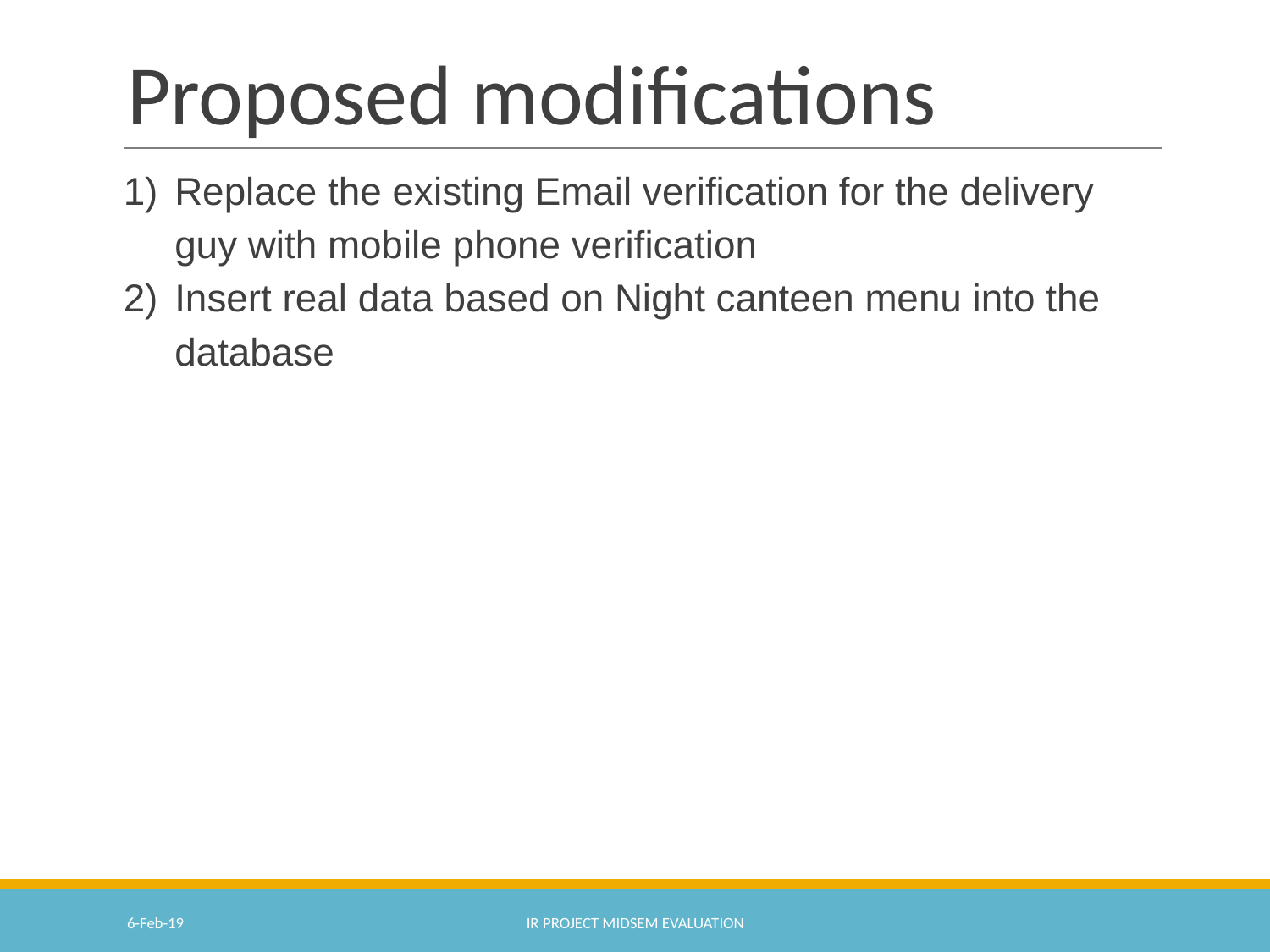

# Proposed modifications
Replace the existing Email verification for the delivery guy with mobile phone verification
Insert real data based on Night canteen menu into the database
6-Feb-19
IR PROJECT MIDSEM EVALUATION